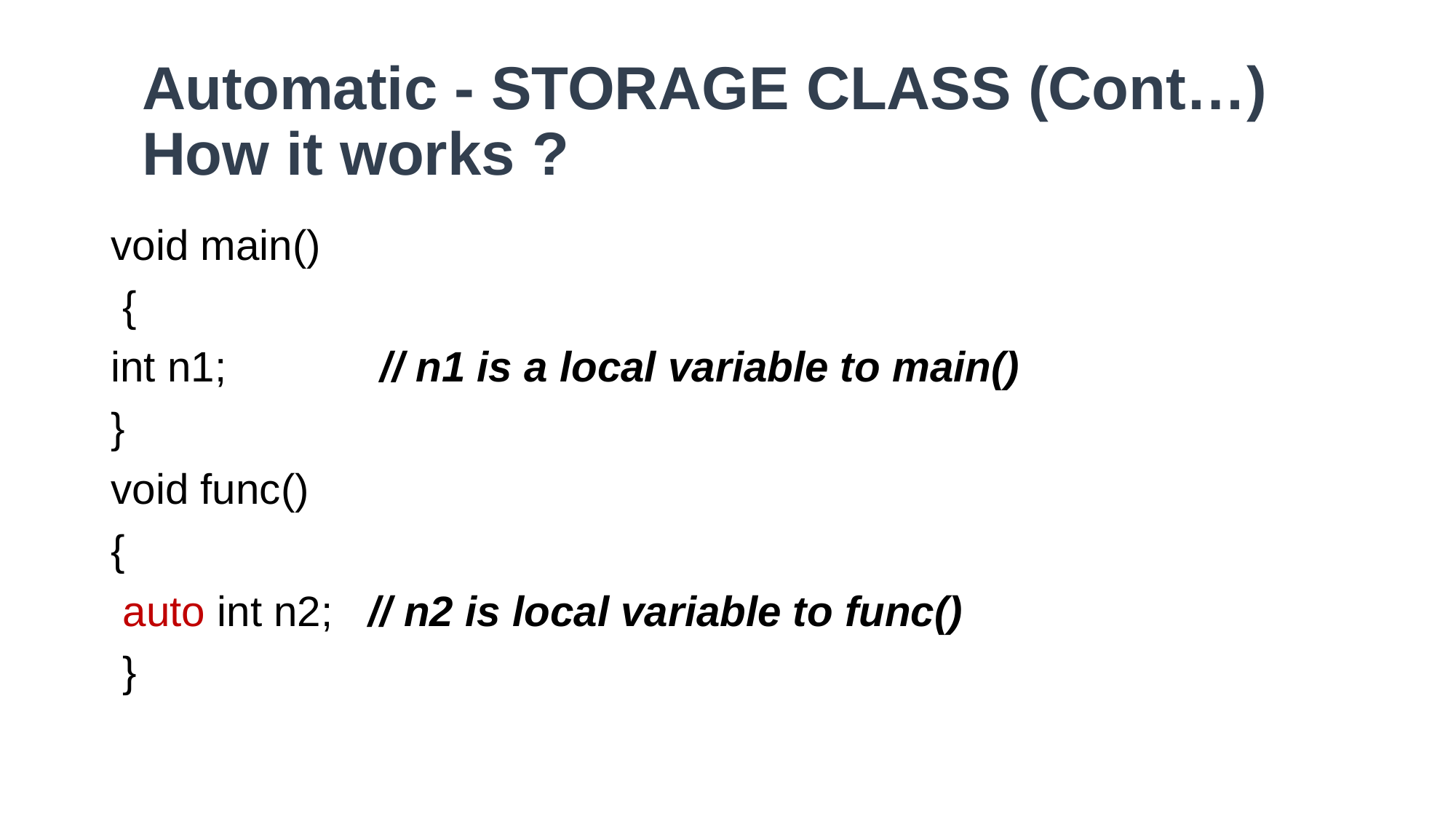

# Automatic - STORAGE CLASS (Cont…) How it works ?
void main()
 {
int n1;             // n1 is a local variable to main()
}
void func()
{
 auto int n2;   // n2 is local variable to func()
 }